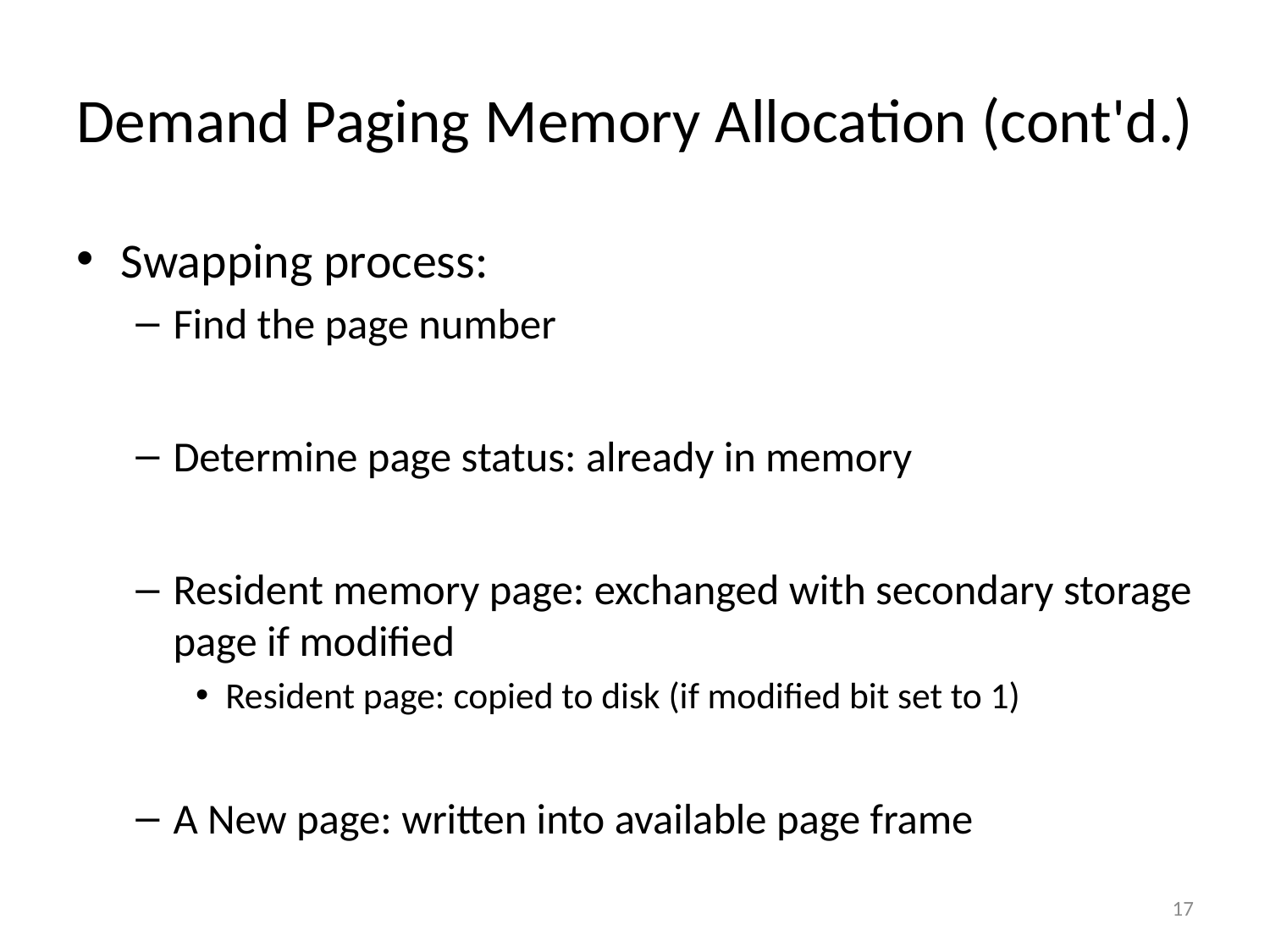

# Demand Paging Memory Allocation (cont'd.)
Swapping process:
Find the page number

Determine page status: already in memory

Resident memory page: exchanged with secondary storage page if modified
Resident page: copied to disk (if modified bit set to 1)

A New page: written into available page frame

17